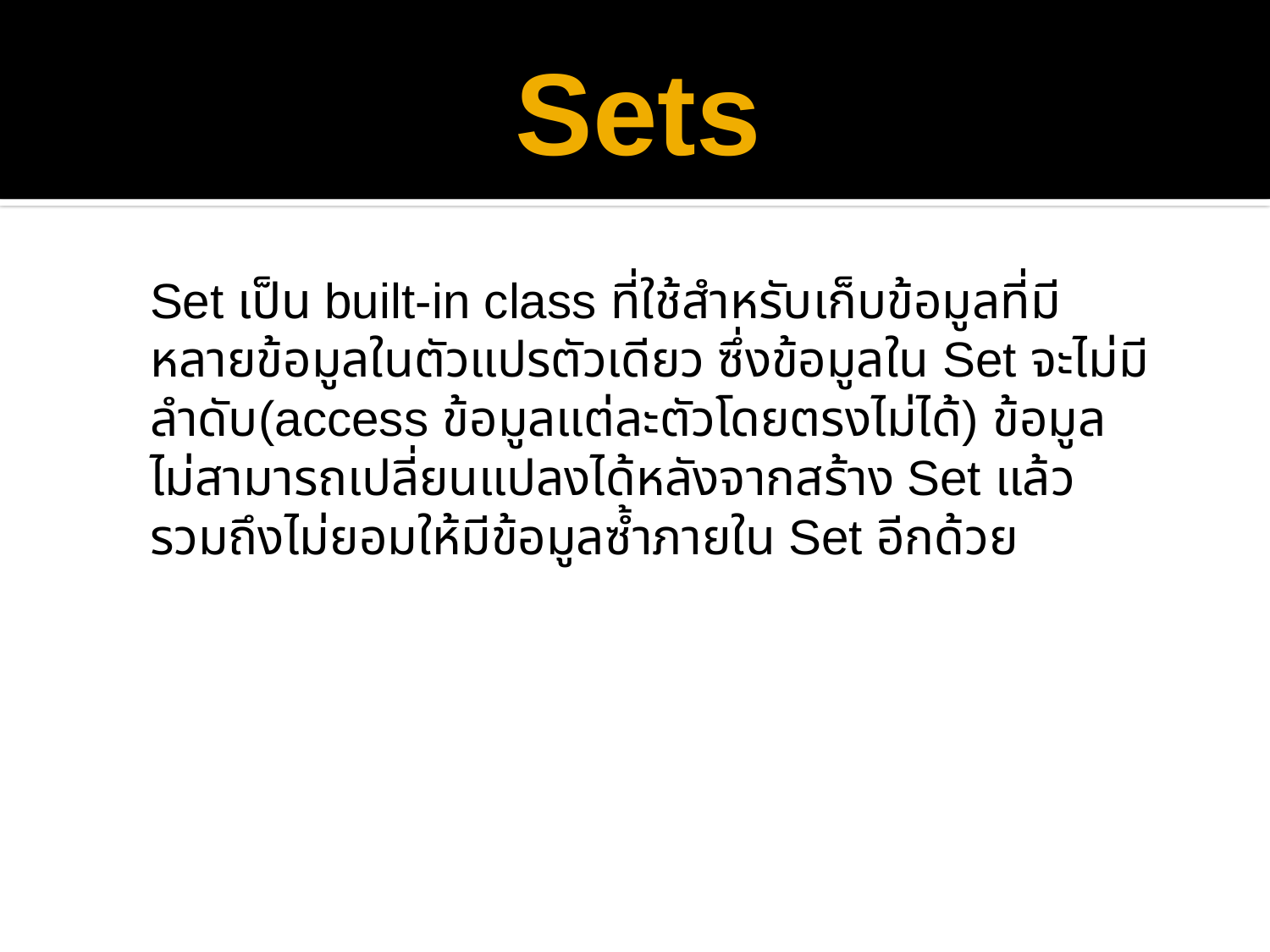

# Sets
Set เป็น built-in class ที่ใช้สำหรับเก็บข้อมูลที่มีหลายข้อมูลในตัวแปรตัวเดียว ซึ่งข้อมูลใน Set จะไม่มีลำดับ(access ข้อมูลแต่ละตัวโดยตรงไม่ได้) ข้อมูลไม่สามารถเปลี่ยนแปลงได้หลังจากสร้าง Set แล้ว รวมถึงไม่ยอมให้มีข้อมูลซ้ำภายใน Set อีกด้วย